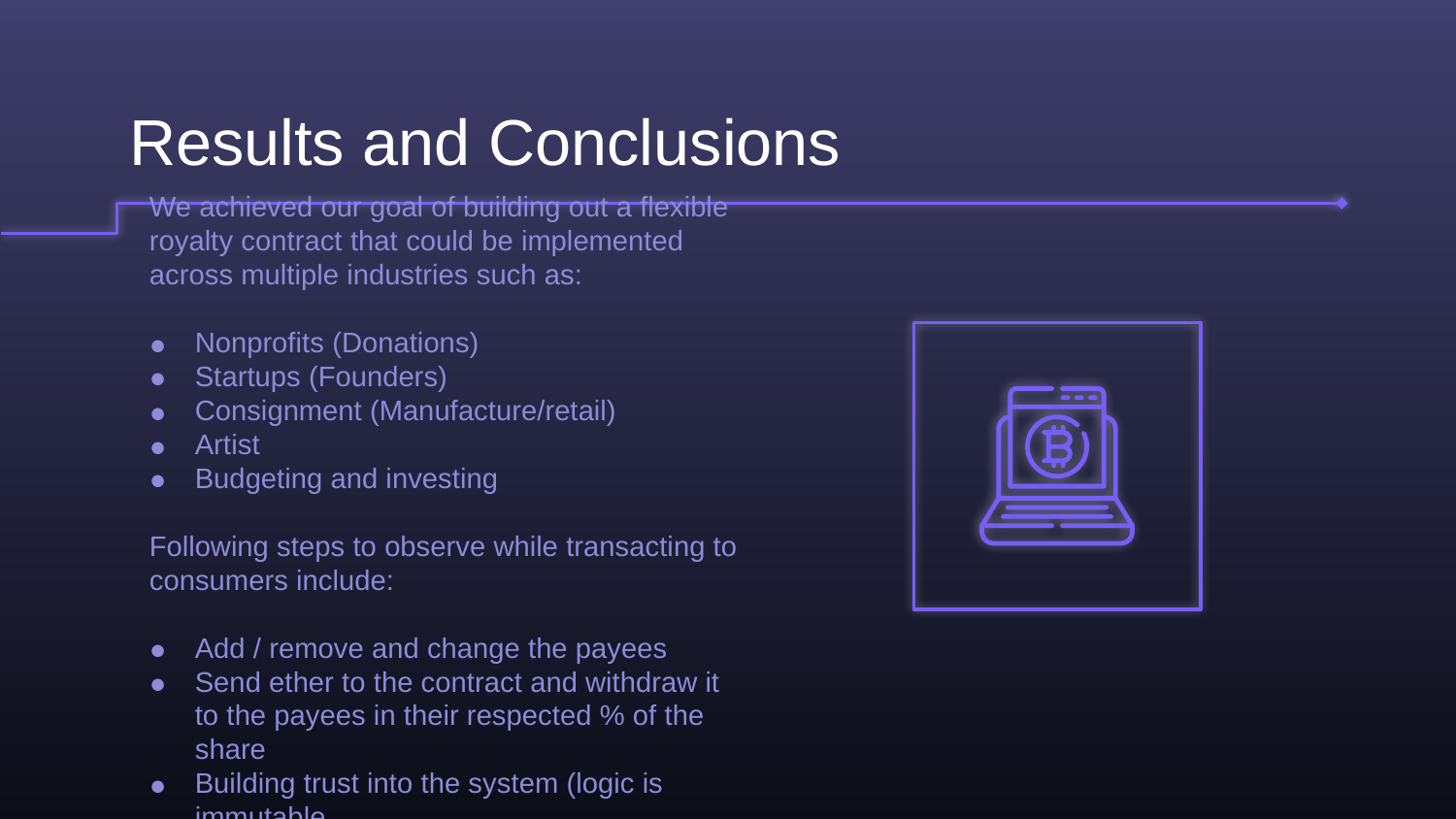

# Results and Conclusions

We achieved our goal of building out a flexible royalty contract that could be implemented across multiple industries such as:

Nonprofits (Donations)
Startups (Founders)
Consignment (Manufacture/retail)
Artist
Budgeting and investing

Following steps to observe while transacting to consumers include:

Add / remove and change the payees
Send ether to the contract and withdraw it to the payees in their respected % of the share
Building trust into the system (logic is immutable